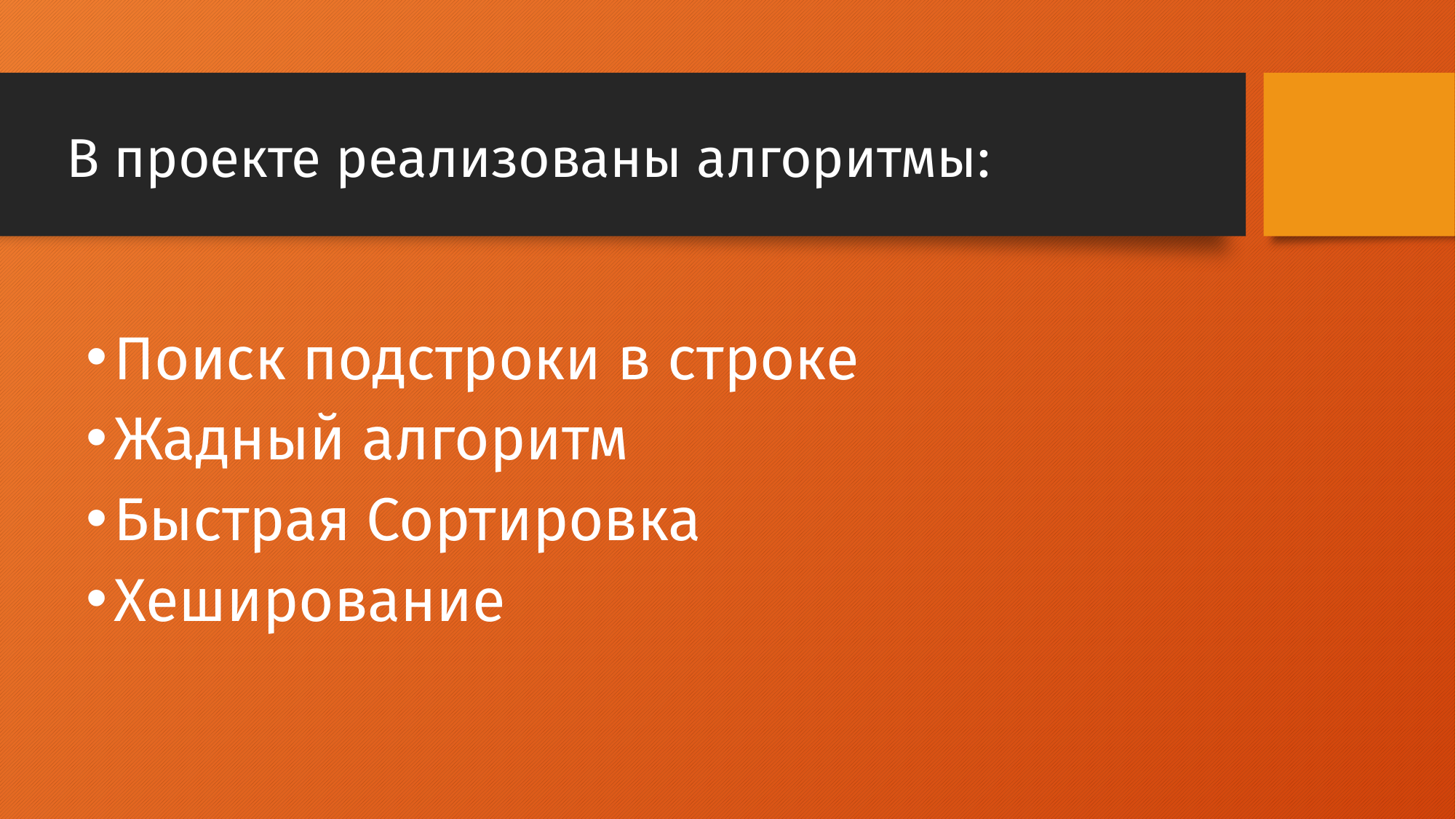

# В проекте реализованы алгоритмы:
Поиск подстроки в строке
Жадный алгоритм
Быстрая Сортировка
Хеширование